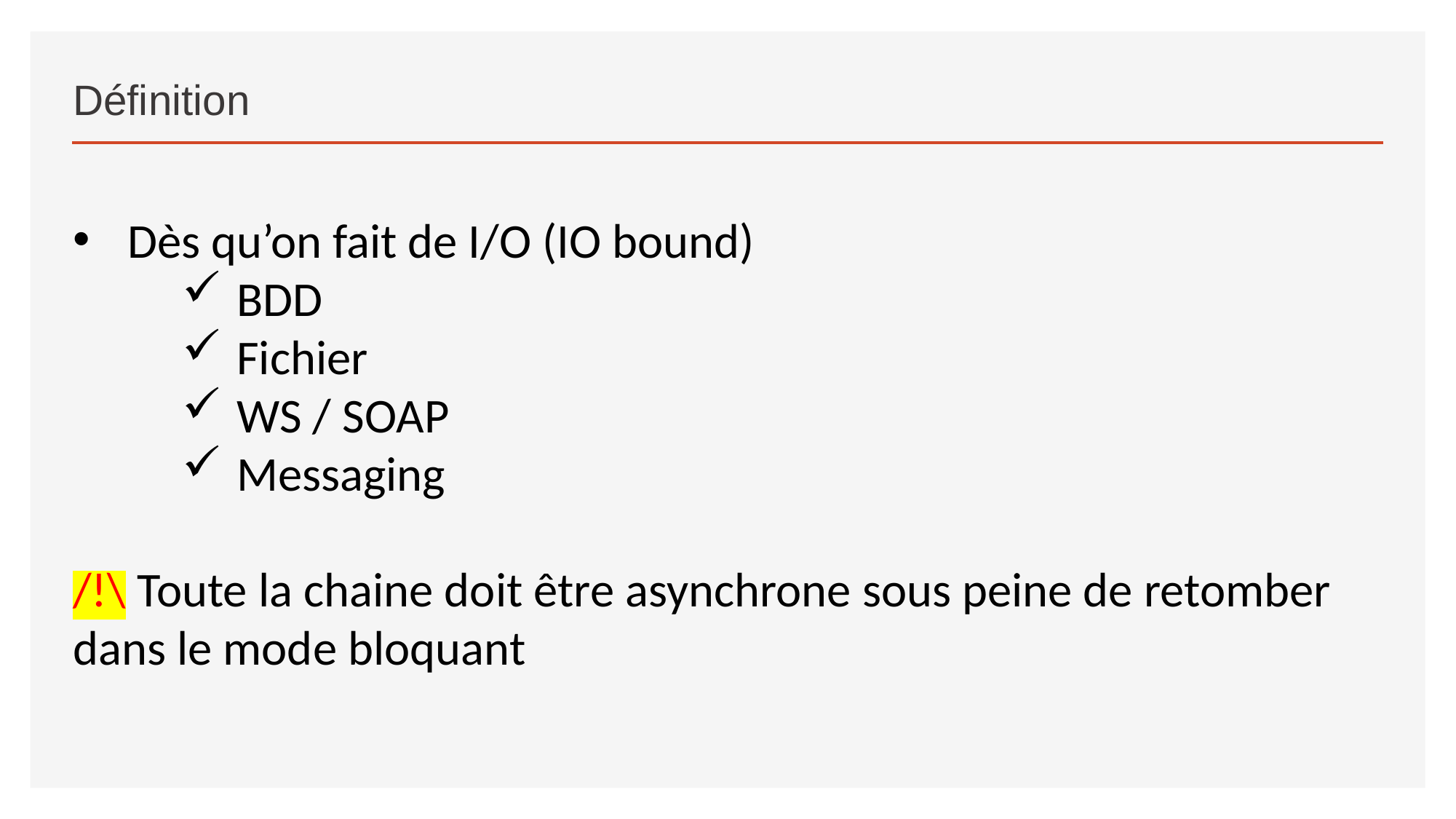

# Définition
Dès qu’on fait de I/O (IO bound)
BDD
Fichier
WS / SOAP
Messaging

/!\ Toute la chaine doit être asynchrone sous peine de retomber dans le mode bloquant